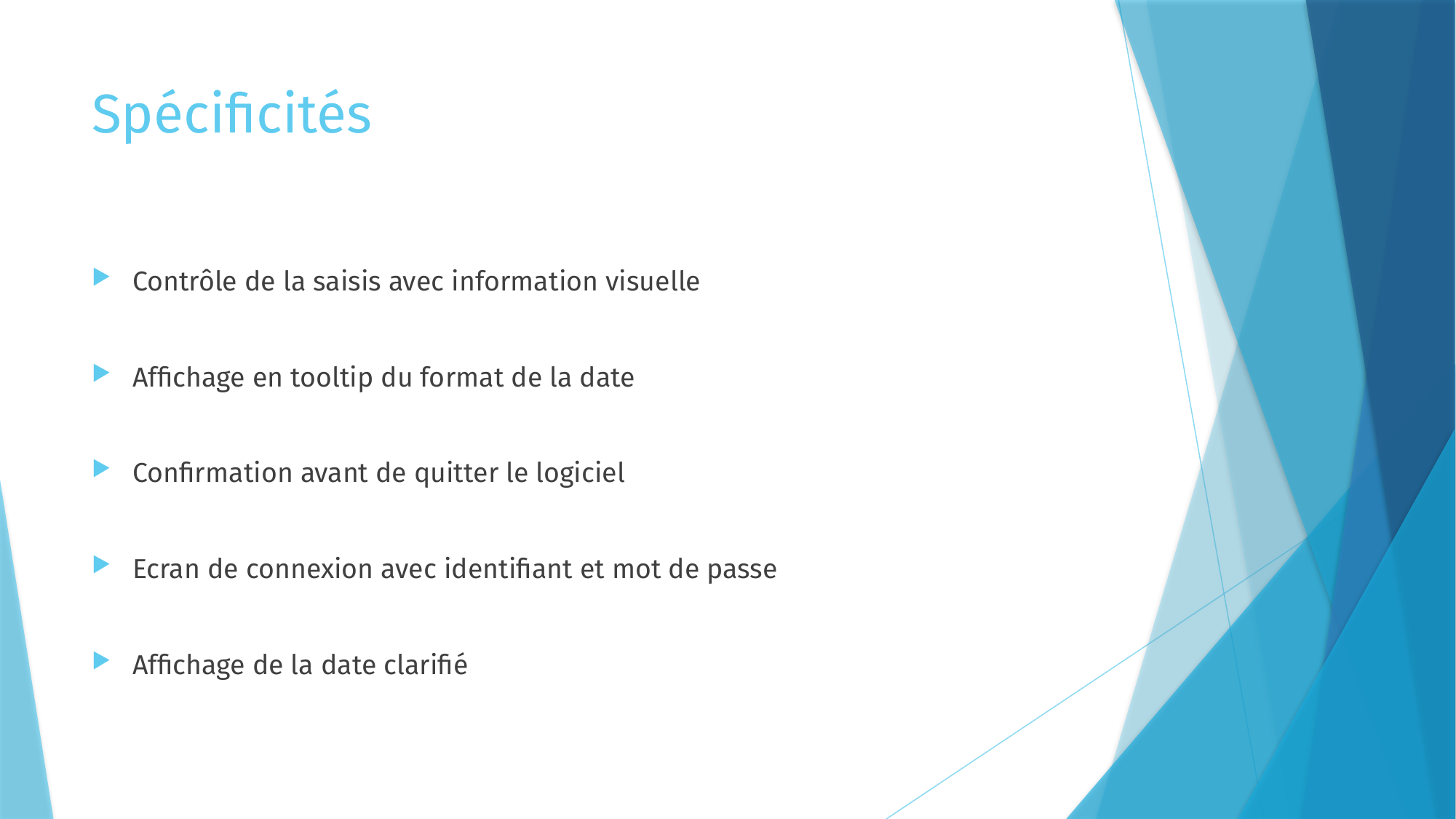

# Spécificités
Contrôle de la saisis avec information visuelle

Affichage en tooltip du format de la date

Confirmation avant de quitter le logiciel

Ecran de connexion avec identifiant et mot de passe

Affichage de la date clarifié